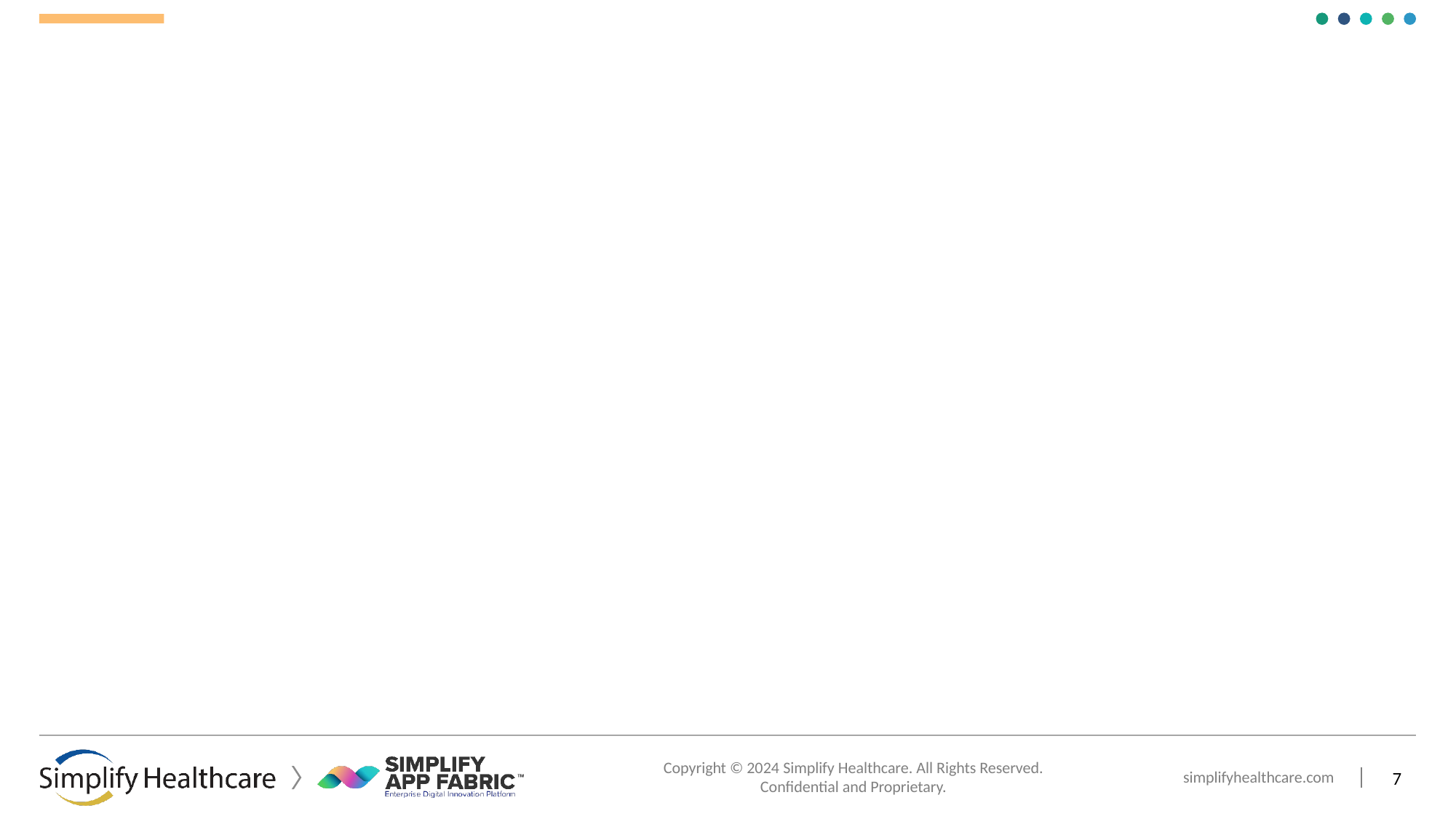

# Authorization In role-based authorization, users are assigned one or more roles, and access to resources is granted or denied based on those roles. Claim-Based Authorization - Claims are pieces of information about the user, such as their email, age, or any other data tied to the user’s identity. - You can authorize users based on these claims.